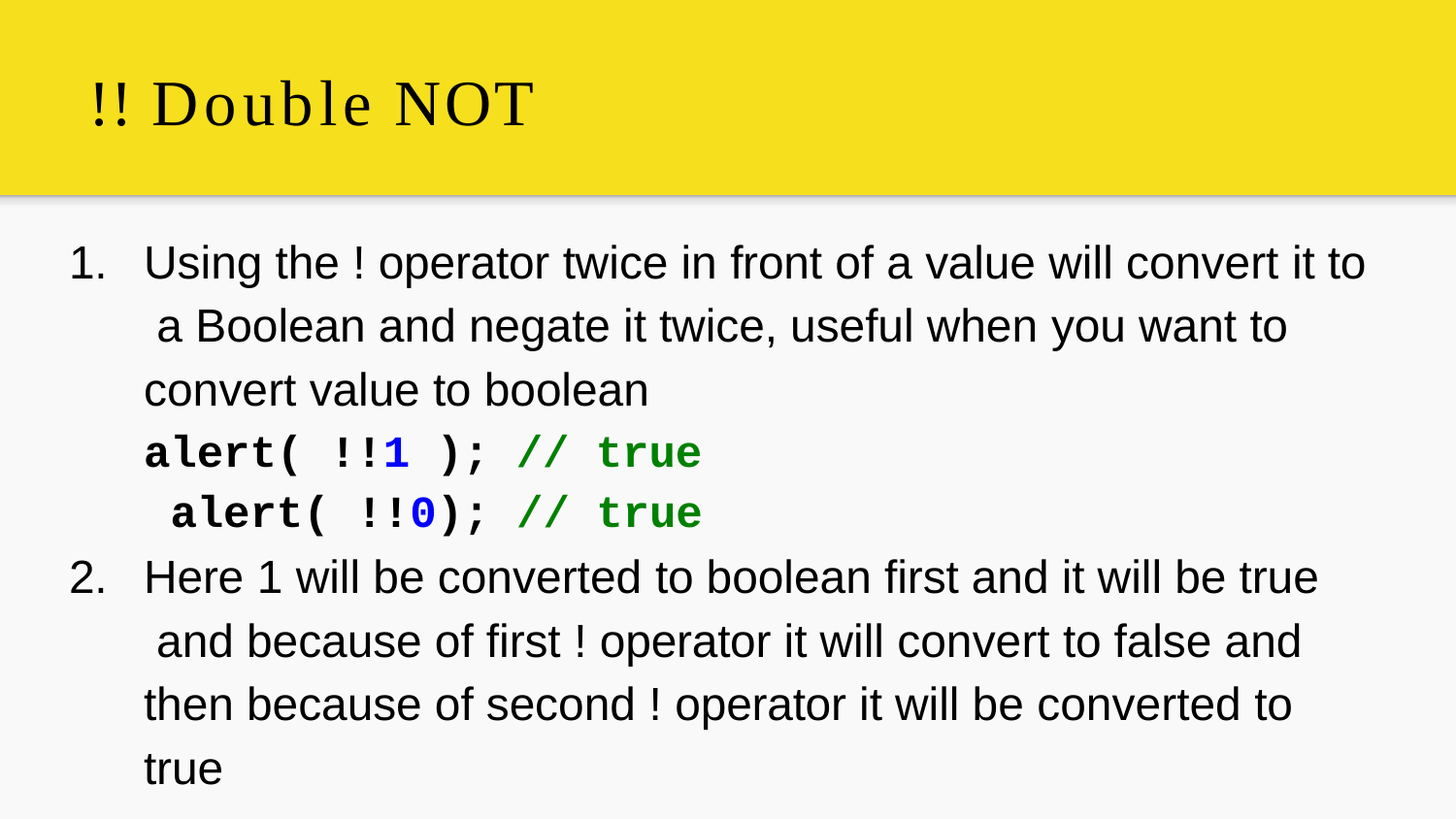

# !! Double NOT

Using the ! operator twice in front of a value will convert it to  a Boolean and negate it twice, useful when you want to  convert value to boolean
alert( !!1 ); // true  alert( !!0); // true
Here 1 will be converted to boolean ﬁrst and it will be true  and because of ﬁrst ! operator it will convert to false and  then because of second ! operator it will be converted to  true